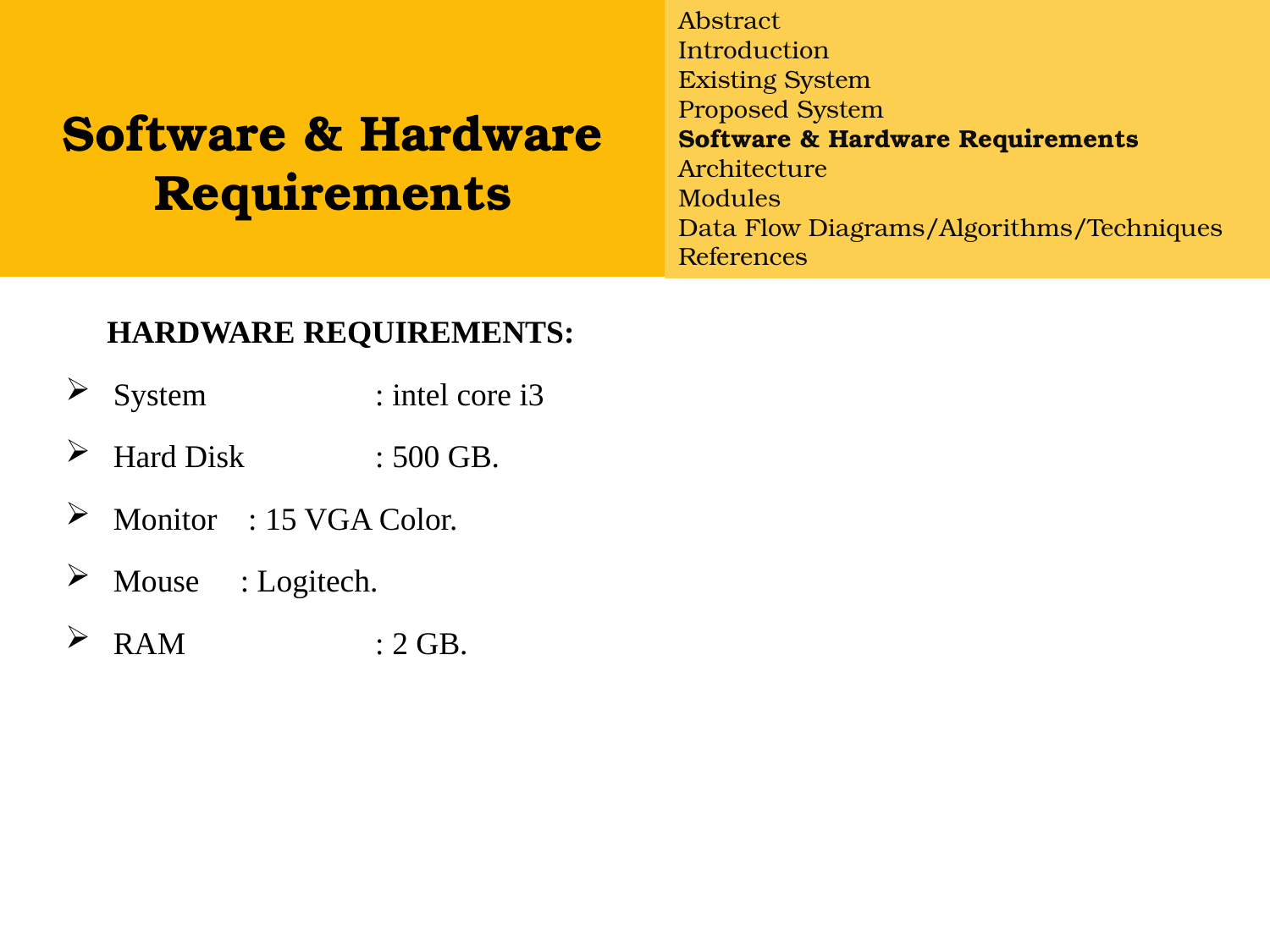

Abstract
Introduction
Existing System
Proposed System
Software & Hardware Requirements
Architecture
Modules
Data Flow Diagrams/Algorithms/Techniques
References
Introduction
Existing System
Proposed System
Software Requirements
References

Software & Hardware Requirements
HARDWARE REQUIREMENTS:
System		 : intel core i3
Hard Disk 	 : 500 GB.
Monitor	 : 15 VGA Color.
Mouse	: Logitech.
RAM		 : 2 GB.